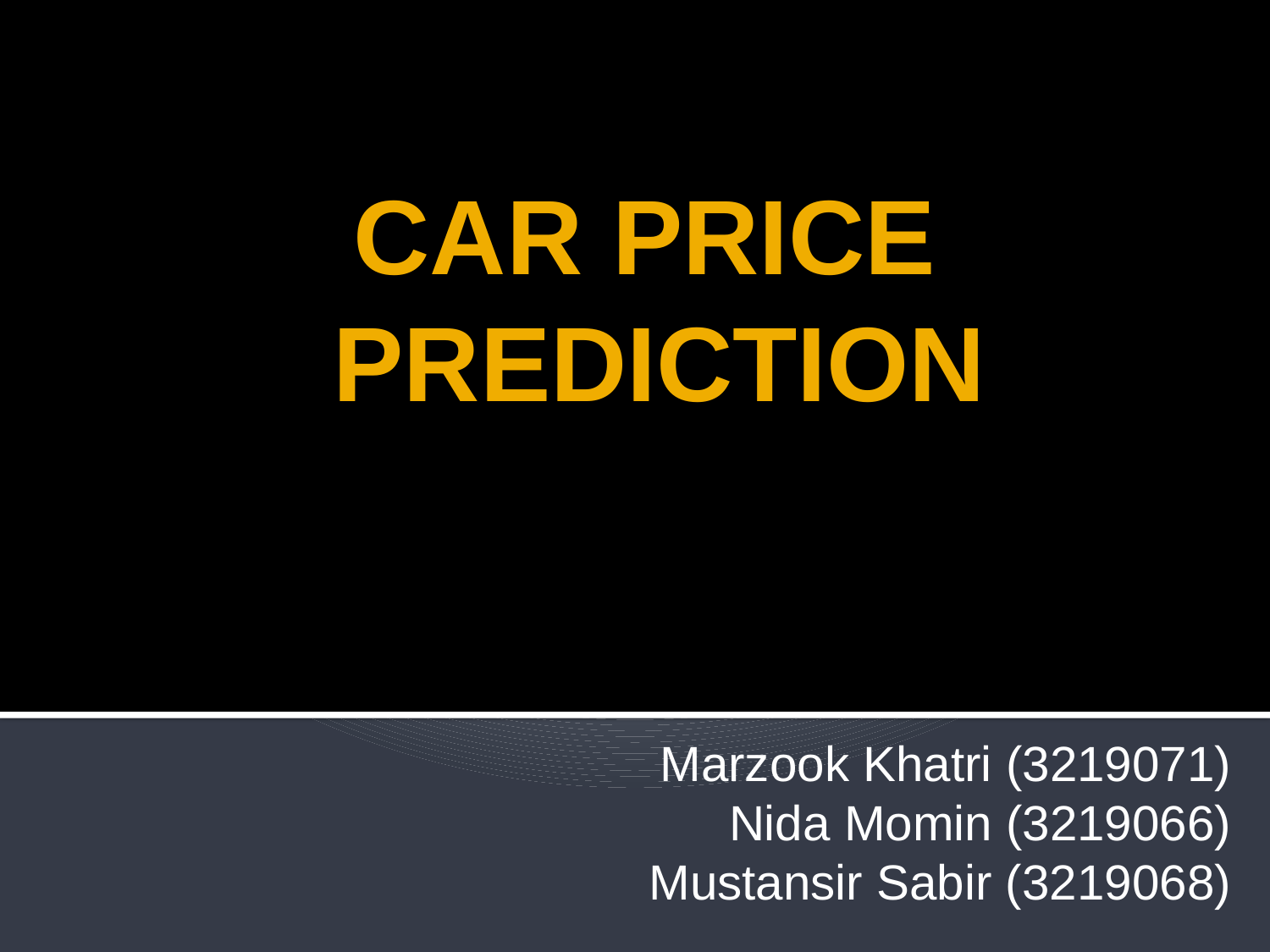

# CAR PRICE  PREDICTION
Marzook Khatri (3219071)
Nida Momin (3219066)
Mustansir Sabir (3219068)